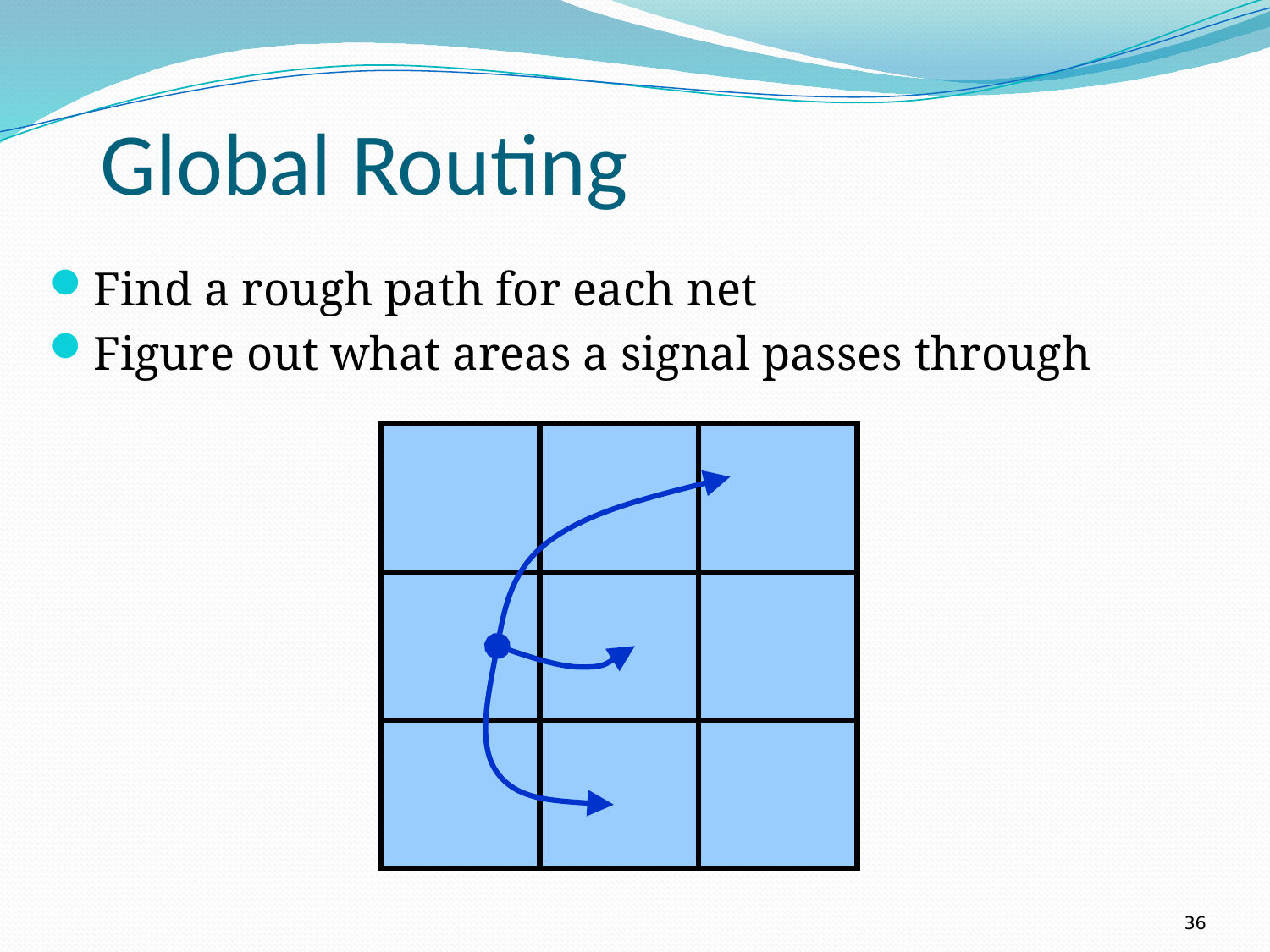

# Global Routing
Find a rough path for each net
Figure out what areas a signal passes through

36